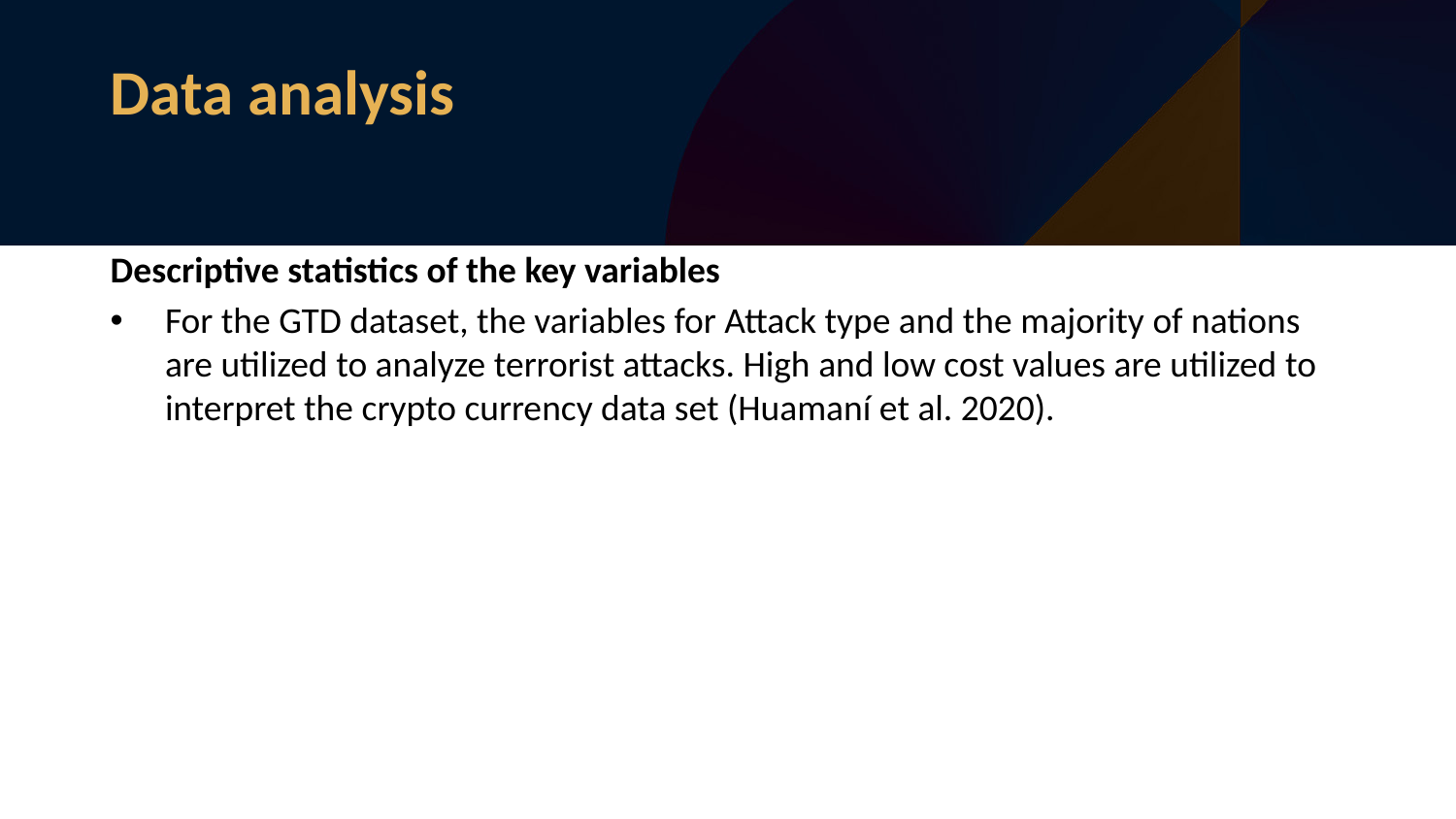

# Data analysis
Descriptive statistics of the key variables
For the GTD dataset, the variables for Attack type and the majority of nations are utilized to analyze terrorist attacks. High and low cost values are utilized to interpret the crypto currency data set (Huamaní et al. 2020).